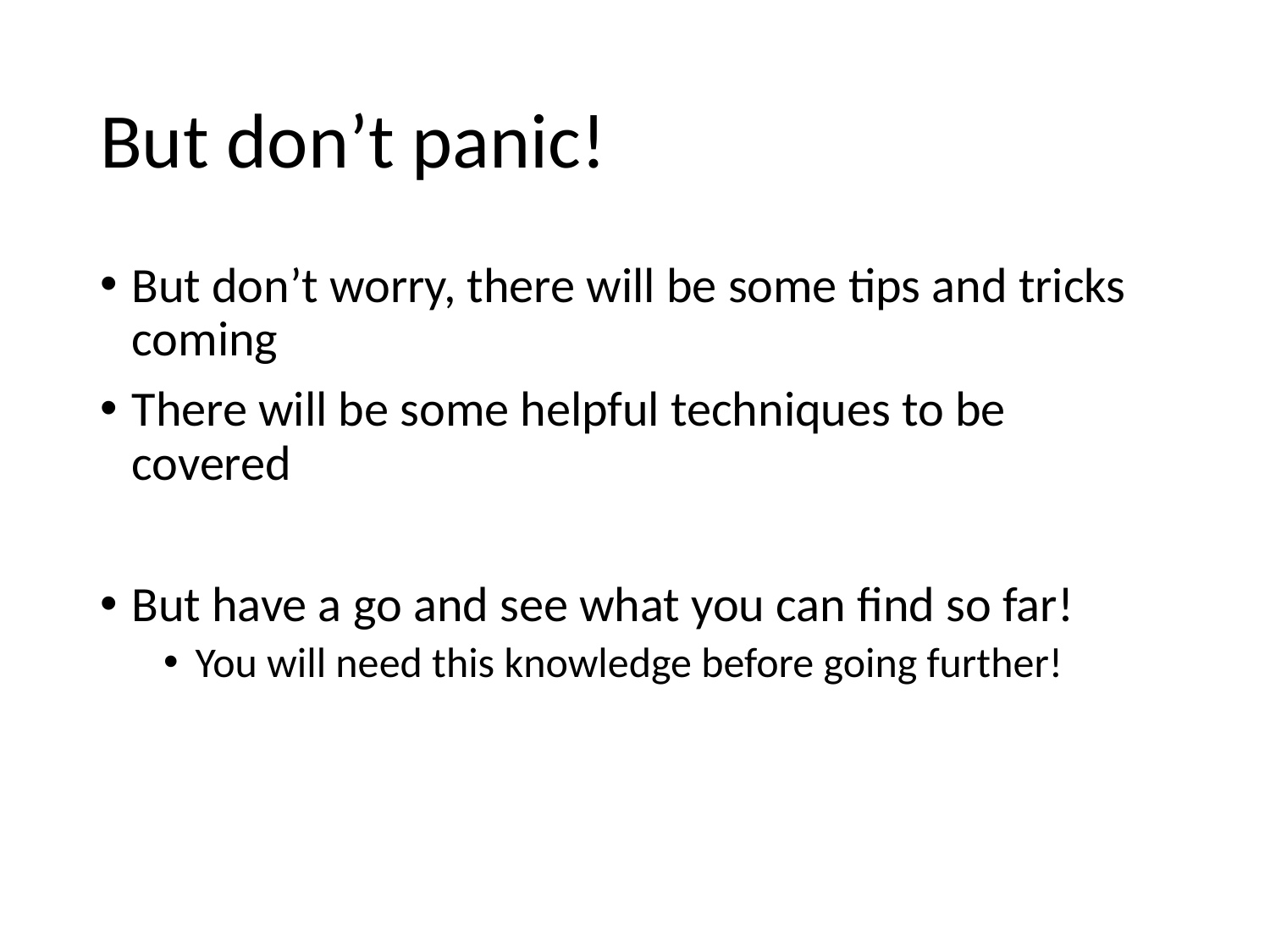

# But don’t panic!
But don’t worry, there will be some tips and tricks coming
There will be some helpful techniques to be covered

But have a go and see what you can find so far!
You will need this knowledge before going further!